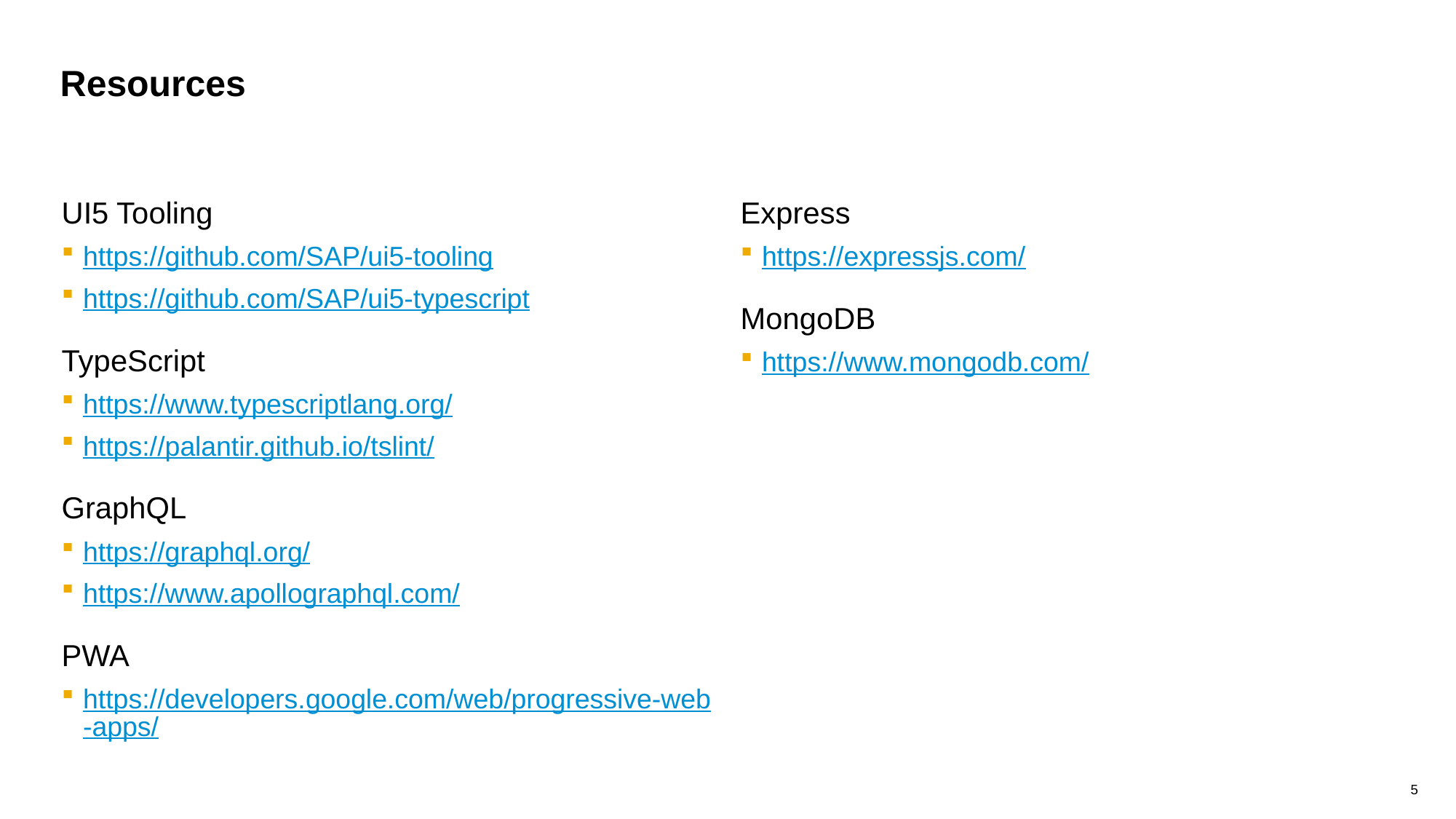

# Resources
UI5 Tooling
https://github.com/SAP/ui5-tooling
https://github.com/SAP/ui5-typescript
TypeScript
https://www.typescriptlang.org/
https://palantir.github.io/tslint/
GraphQL
https://graphql.org/
https://www.apollographql.com/
PWA
https://developers.google.com/web/progressive-web-apps/

Express
https://expressjs.com/
MongoDB
https://www.mongodb.com/